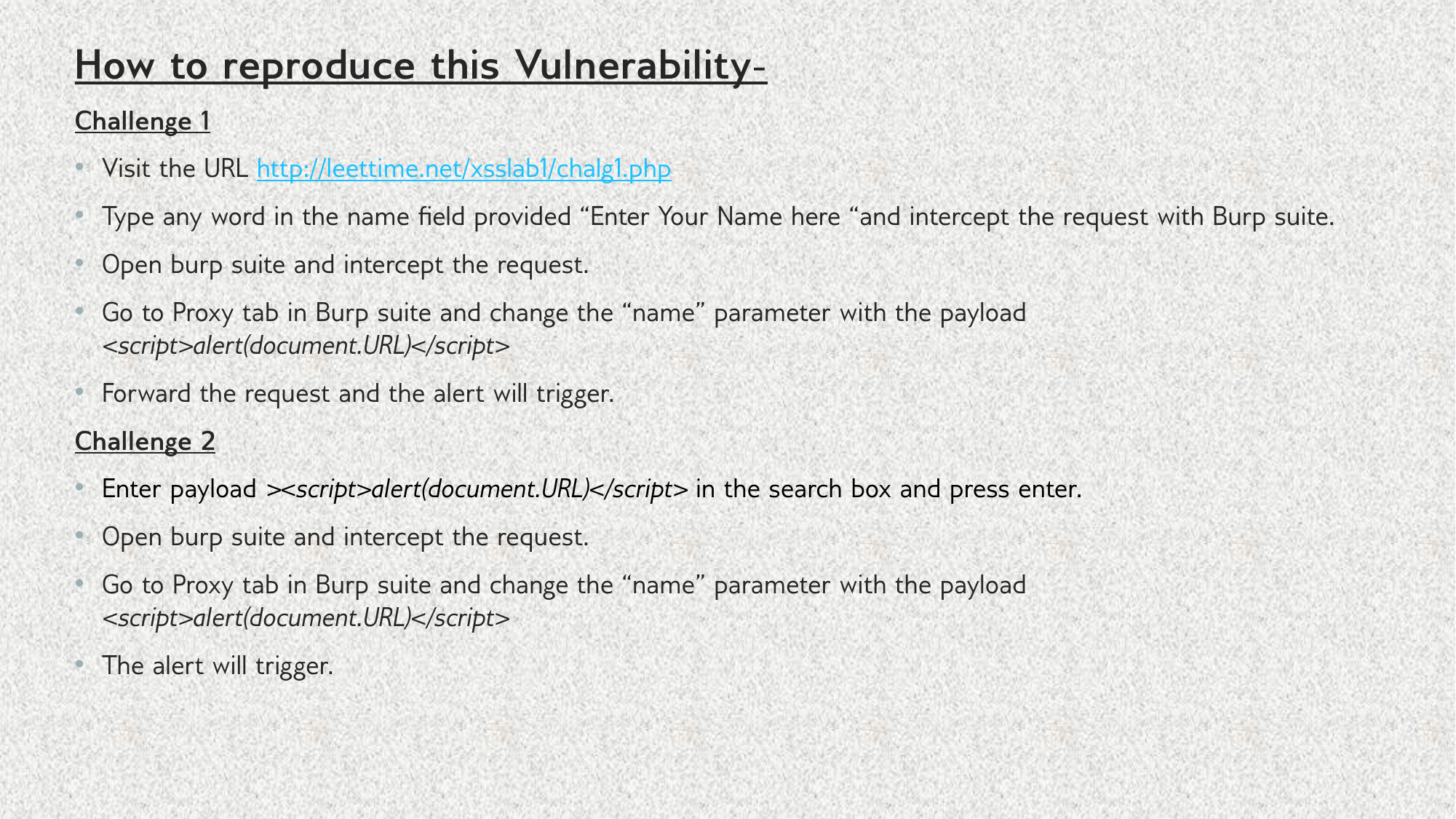

How to reproduce this Vulnerability-
Challenge 1
Visit the URL http://leettime.net/xsslab1/chalg1.php
Type any word in the name field provided “Enter Your Name here “and intercept the request with Burp suite.
Open burp suite and intercept the request.
Go to Proxy tab in Burp suite and change the “name” parameter with the payload <script>alert(document.URL)</script>
Forward the request and the alert will trigger.
Challenge 2
Enter payload ><script>alert(document.URL)</script> in the search box and press enter.
Open burp suite and intercept the request.
Go to Proxy tab in Burp suite and change the “name” parameter with the payload <script>alert(document.URL)</script>
The alert will trigger.